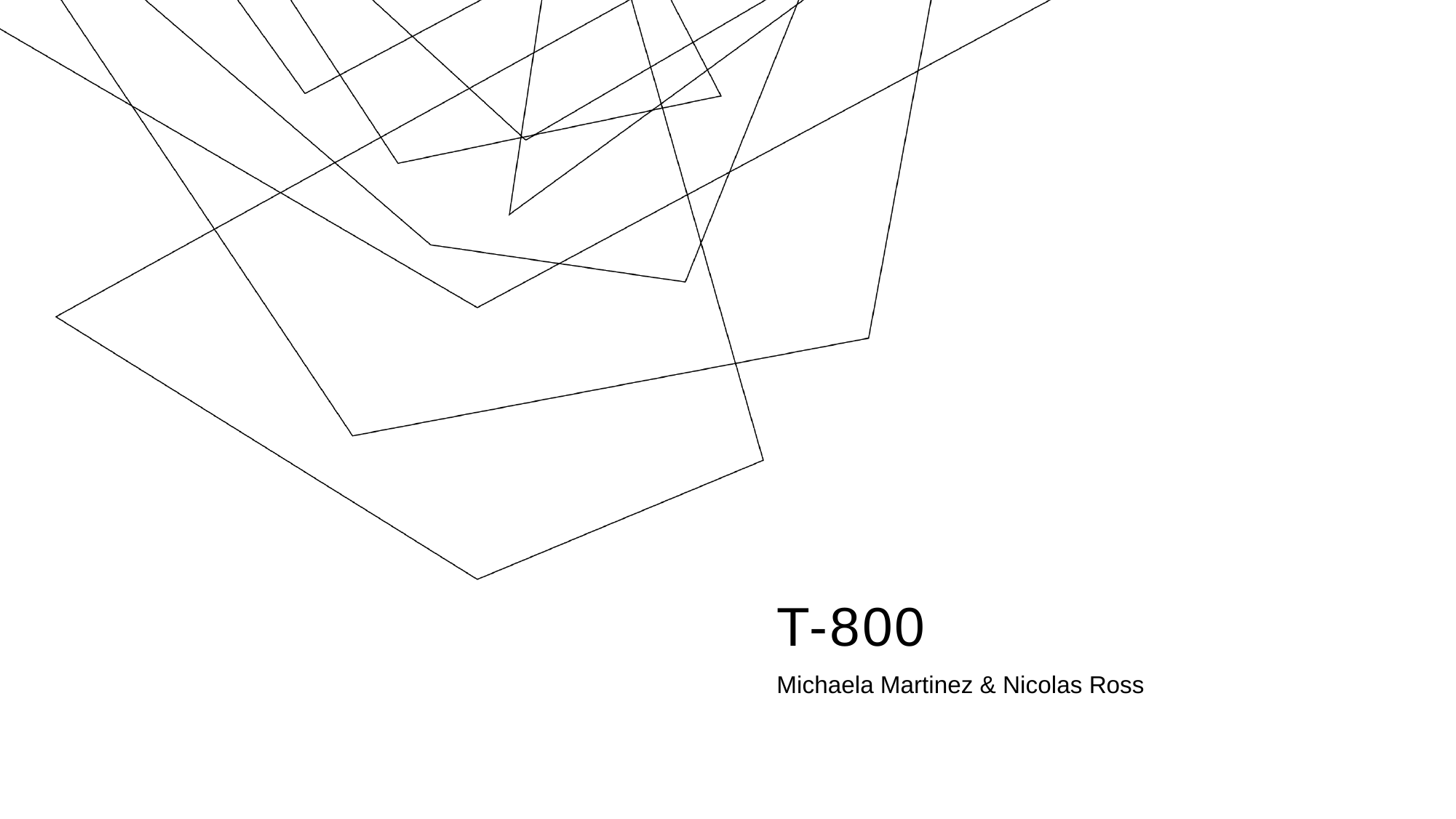

# T-800
Michaela Martinez & Nicolas Ross